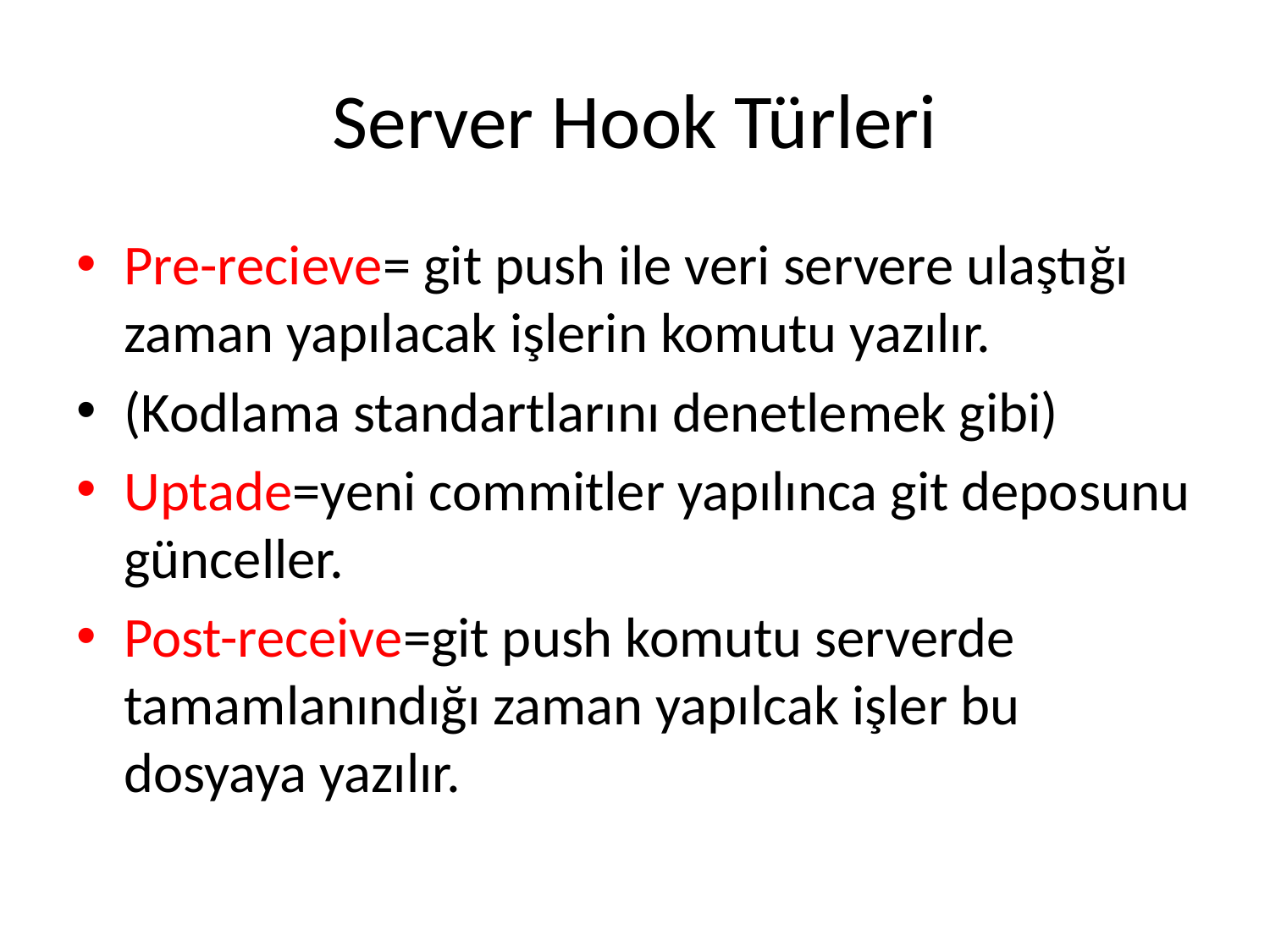

# Server Hook Türleri
Pre-recieve= git push ile veri servere ulaştığı zaman yapılacak işlerin komutu yazılır.
(Kodlama standartlarını denetlemek gibi)
Uptade=yeni commitler yapılınca git deposunu günceller.
Post-receive=git push komutu serverde tamamlanındığı zaman yapılcak işler bu dosyaya yazılır.